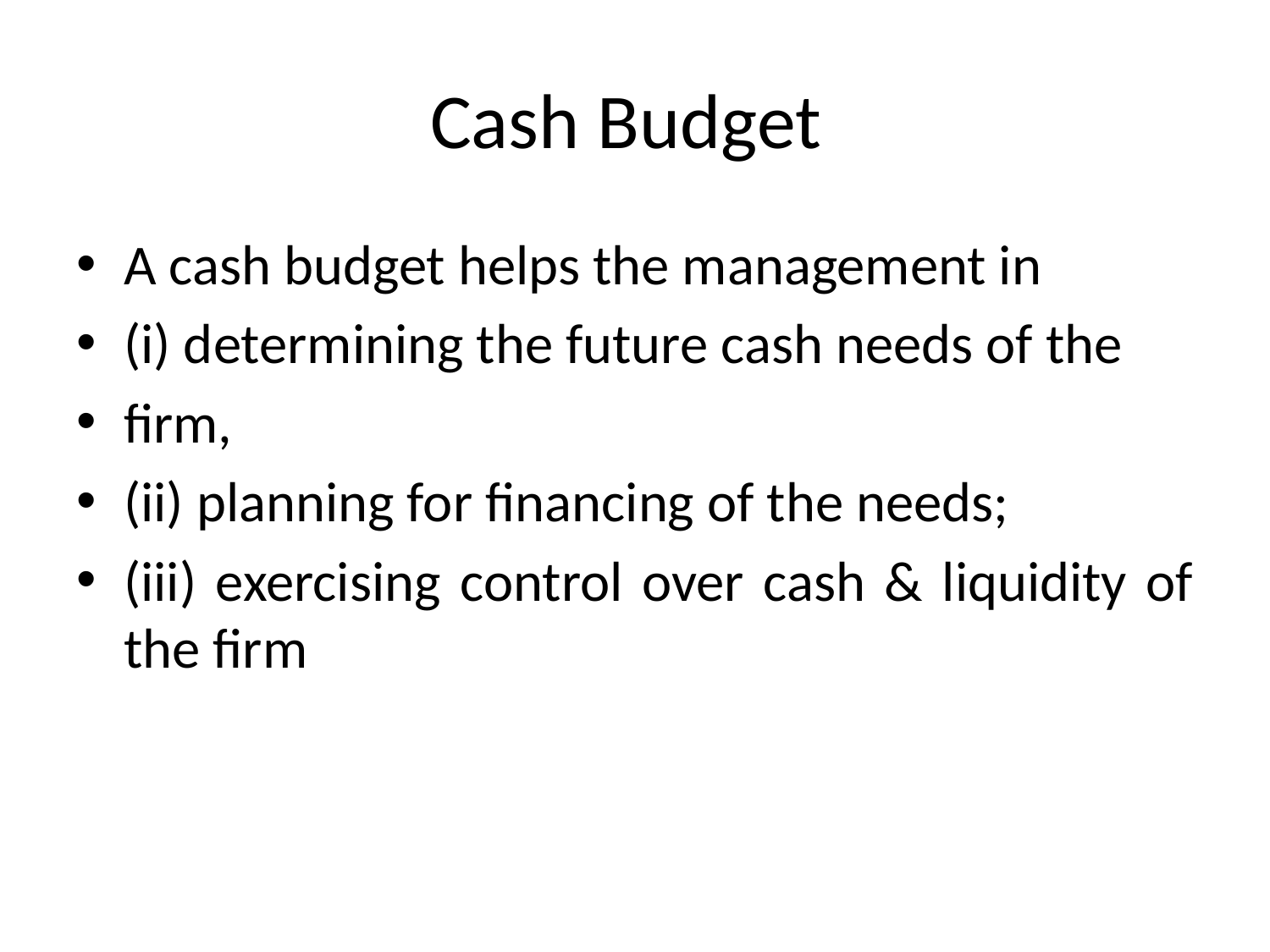

# Cash Budget
A cash budget helps the management in
(i) determining the future cash needs of the
firm,
(ii) planning for financing of the needs;
(iii) exercising control over cash & liquidity of the firm